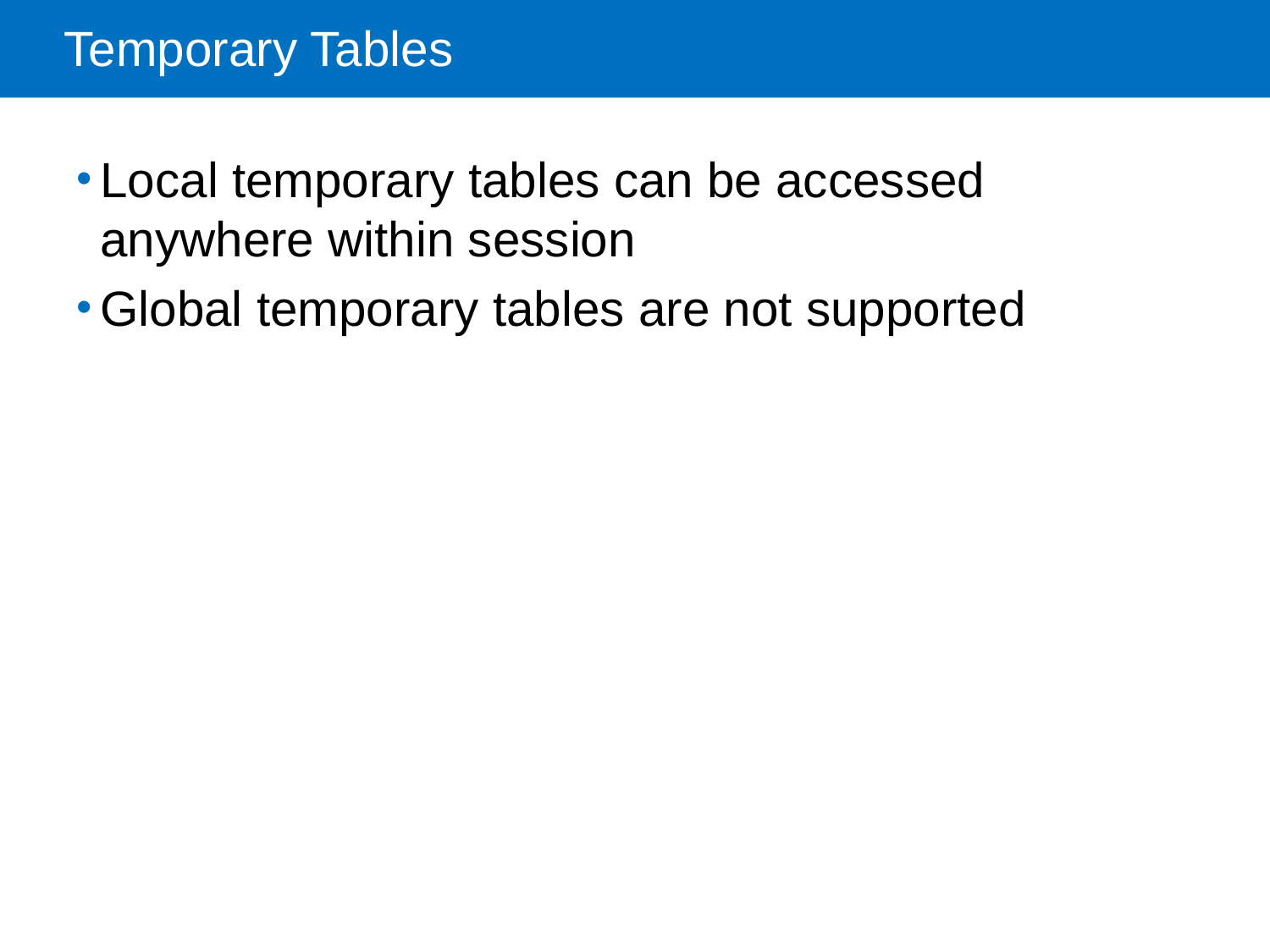

# Temporary Tables
Local temporary tables can be accessed anywhere within session
Global temporary tables are not supported